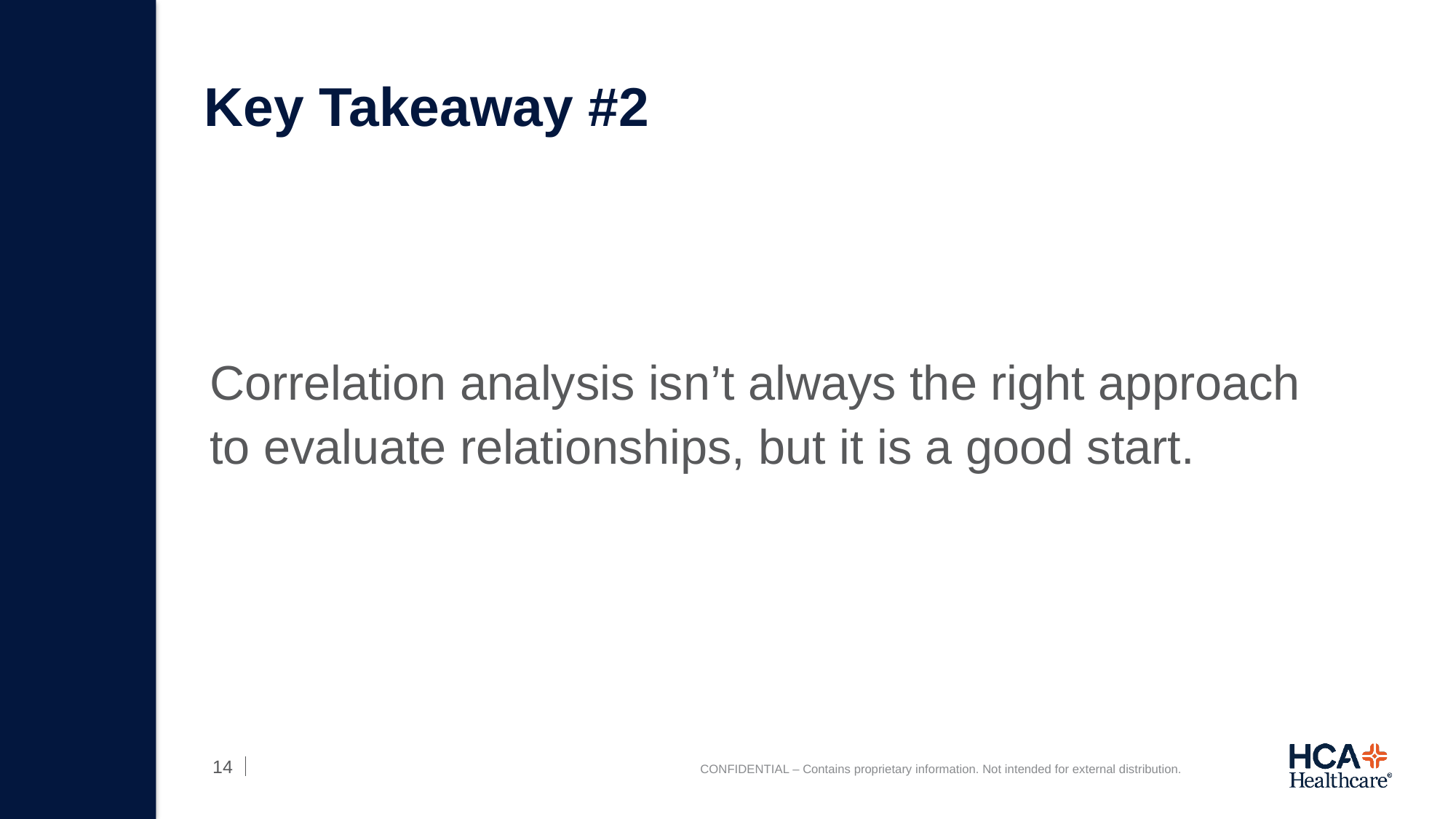

# Key Takeaway #2
Correlation analysis isn’t always the right approach to evaluate relationships, but it is a good start.